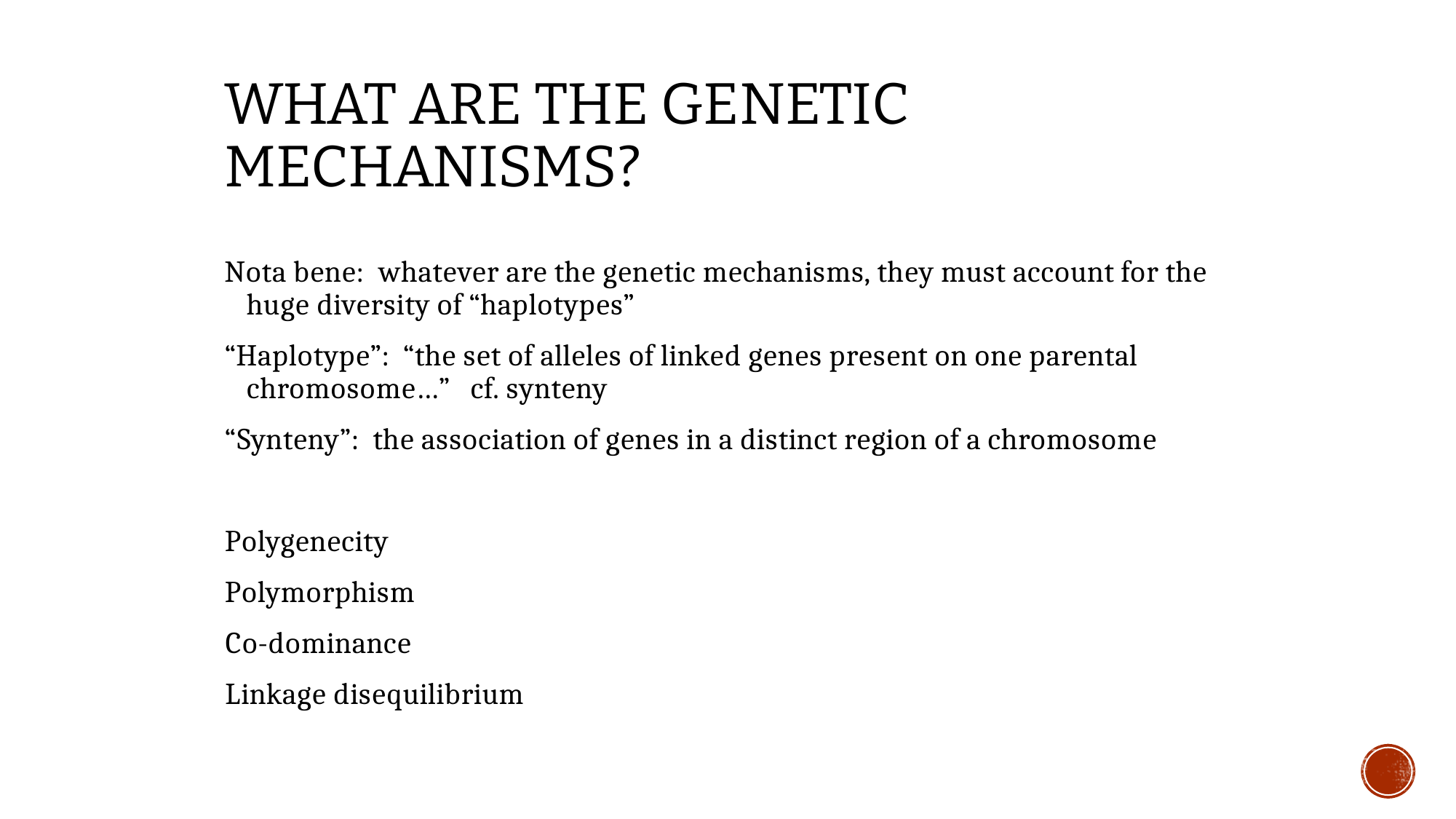

# What are the genetic mechanisms?
Nota bene:  whatever are the genetic mechanisms, they must account for the huge diversity of “haplotypes”
“Haplotype”:  “the set of alleles of linked genes present on one parental chromosome…”   cf. synteny
“Synteny”:  the association of genes in a distinct region of a chromosome

Polygenecity
Polymorphism
Co-dominance
Linkage disequilibrium